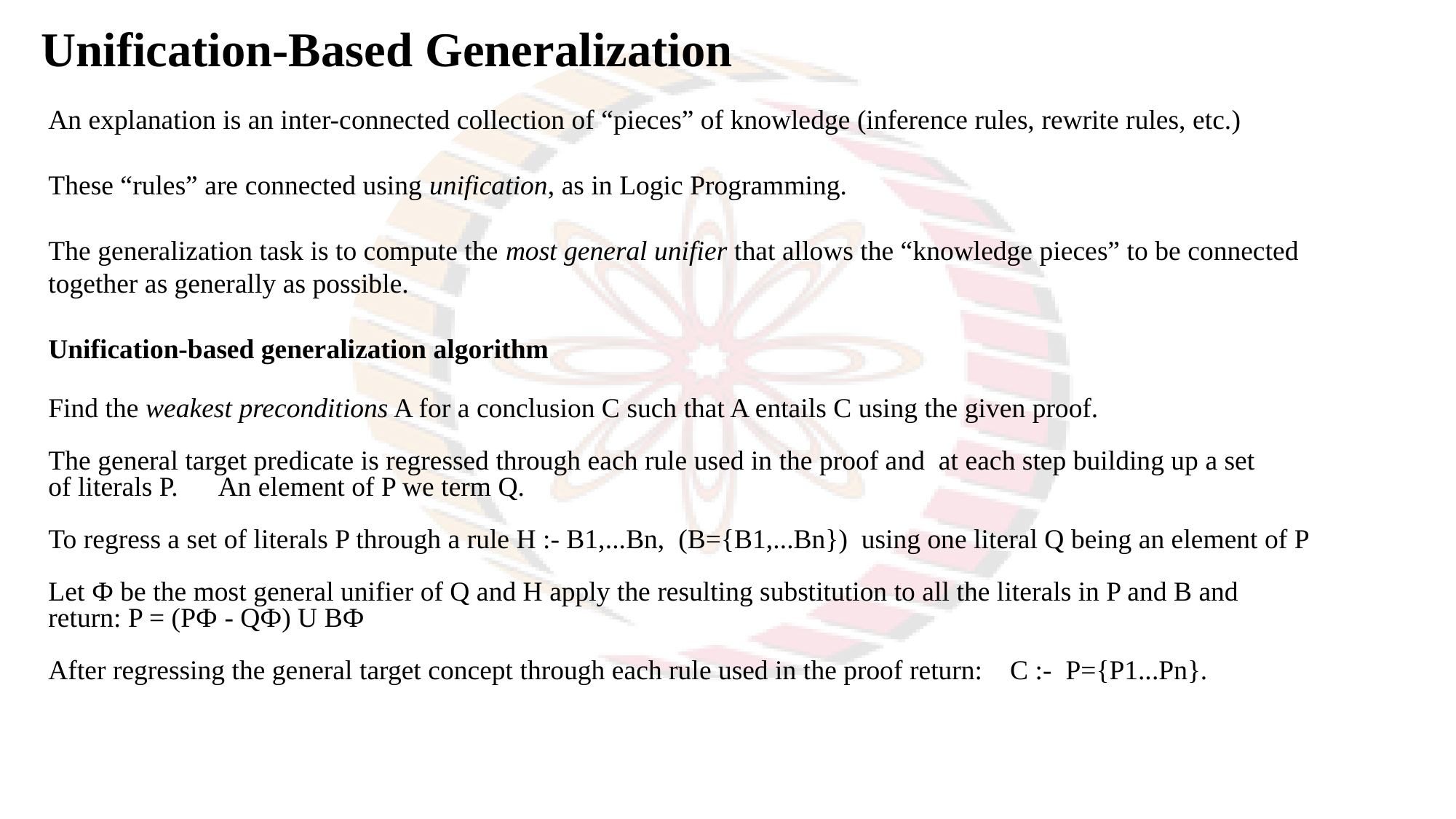

Unification-Based Generalization
An explanation is an inter-connected collection of “pieces” of knowledge (inference rules, rewrite rules, etc.)

These “rules” are connected using unification, as in Logic Programming.

The generalization task is to compute the most general unifier that allows the “knowledge pieces” to be connected together as generally as possible.

Unification-based generalization algorithm

Find the weakest preconditions A for a conclusion C such that A entails C using the given proof.

The general target predicate is regressed through each rule used in the proof and  at each step building up a set
of literals P.      An element of P we term Q.

To regress a set of literals P through a rule H :- B1,...Bn,  (B={B1,...Bn})  using one literal Q being an element of P

Let Ф be the most general unifier of Q and H apply the resulting substitution to all the literals in P and B and
return: P = (PФ - QФ) U BФ

After regressing the general target concept through each rule used in the proof return:    C :-  P={P1...Pn}.